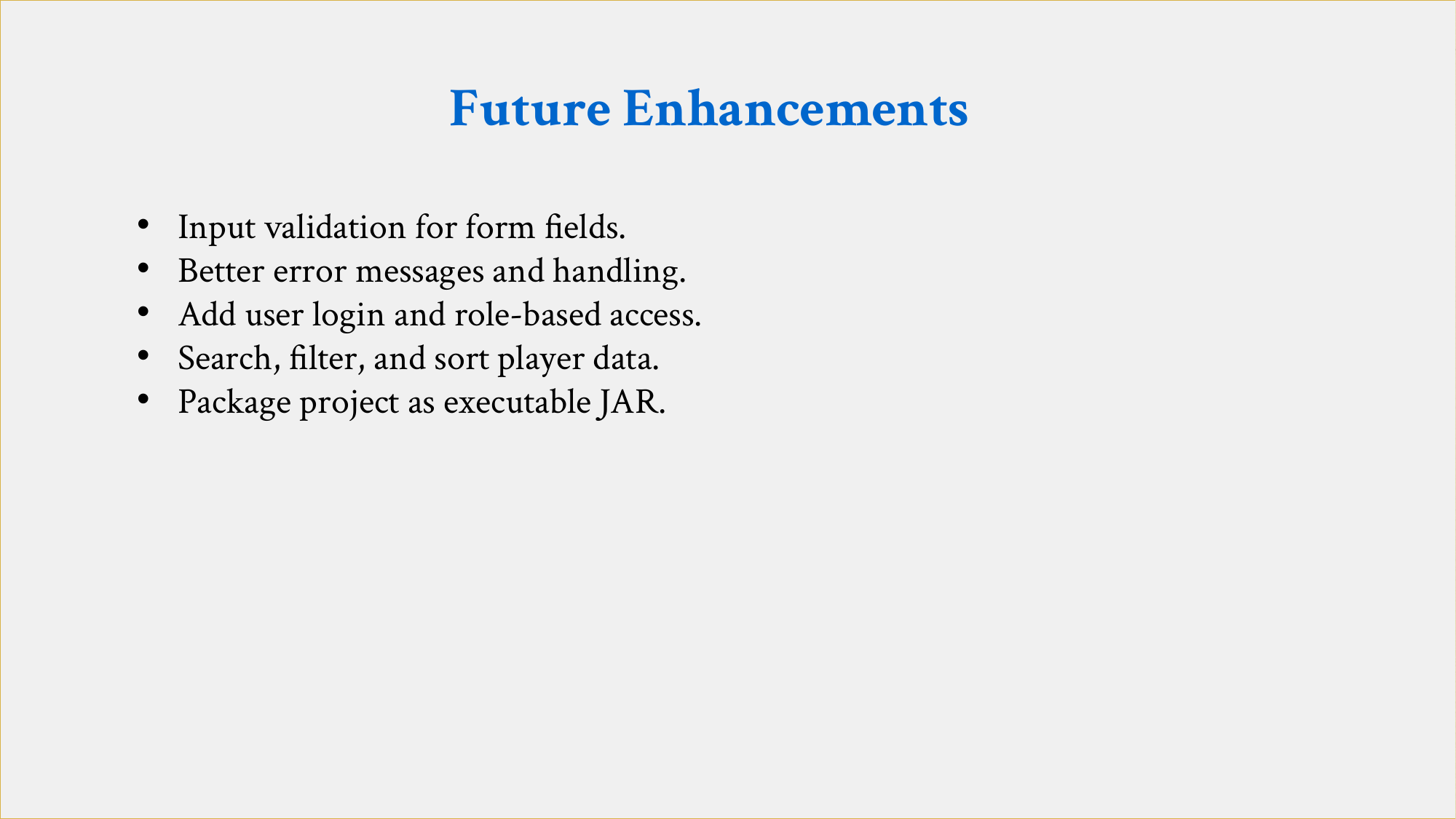

Future Enhancements

Input validation for form fields.
Better error messages and handling.
Add user login and role-based access.
Search, filter, and sort player data.
Package project as executable JAR.